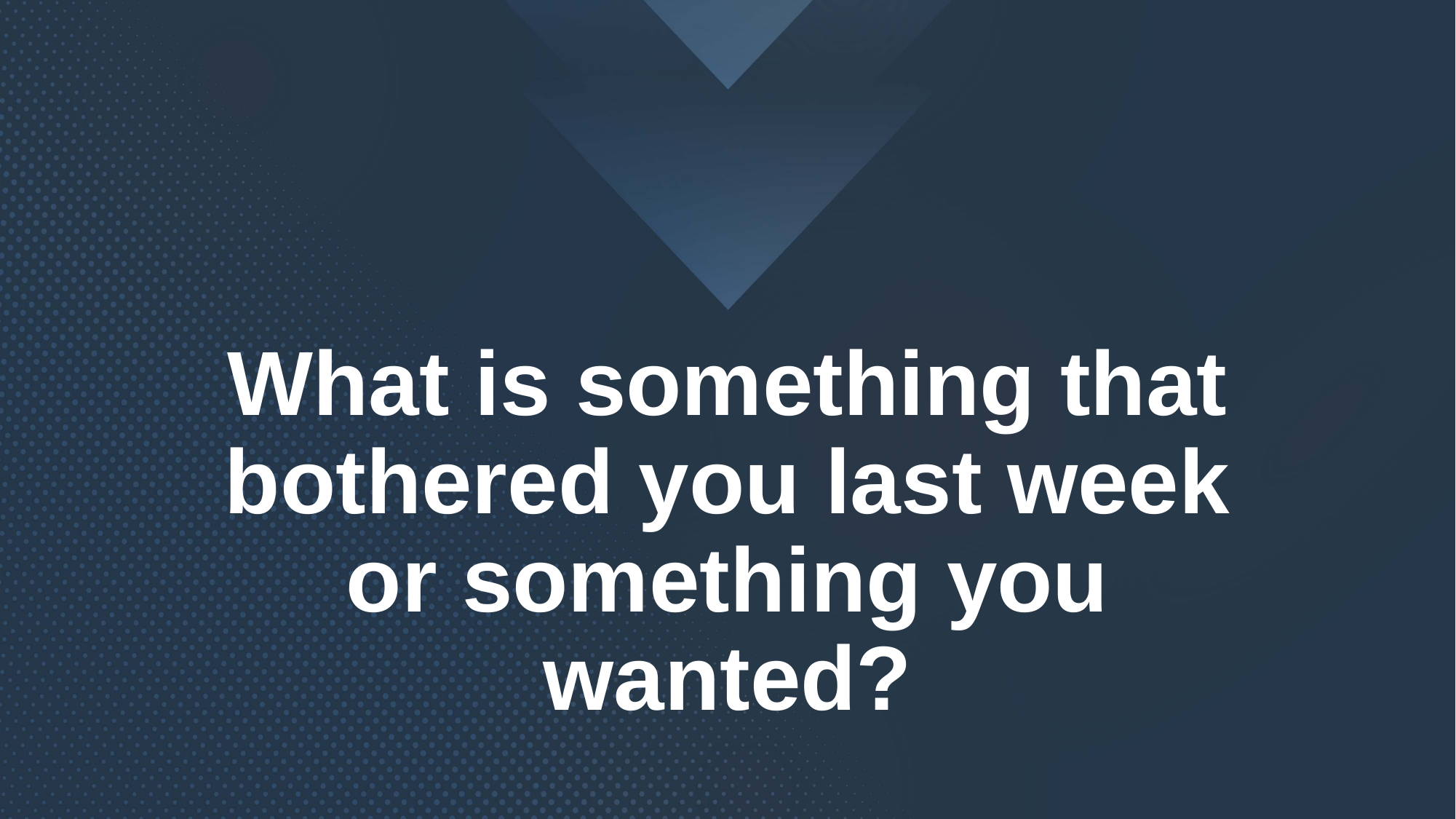

# What is something that bothered you last week or something you wanted?